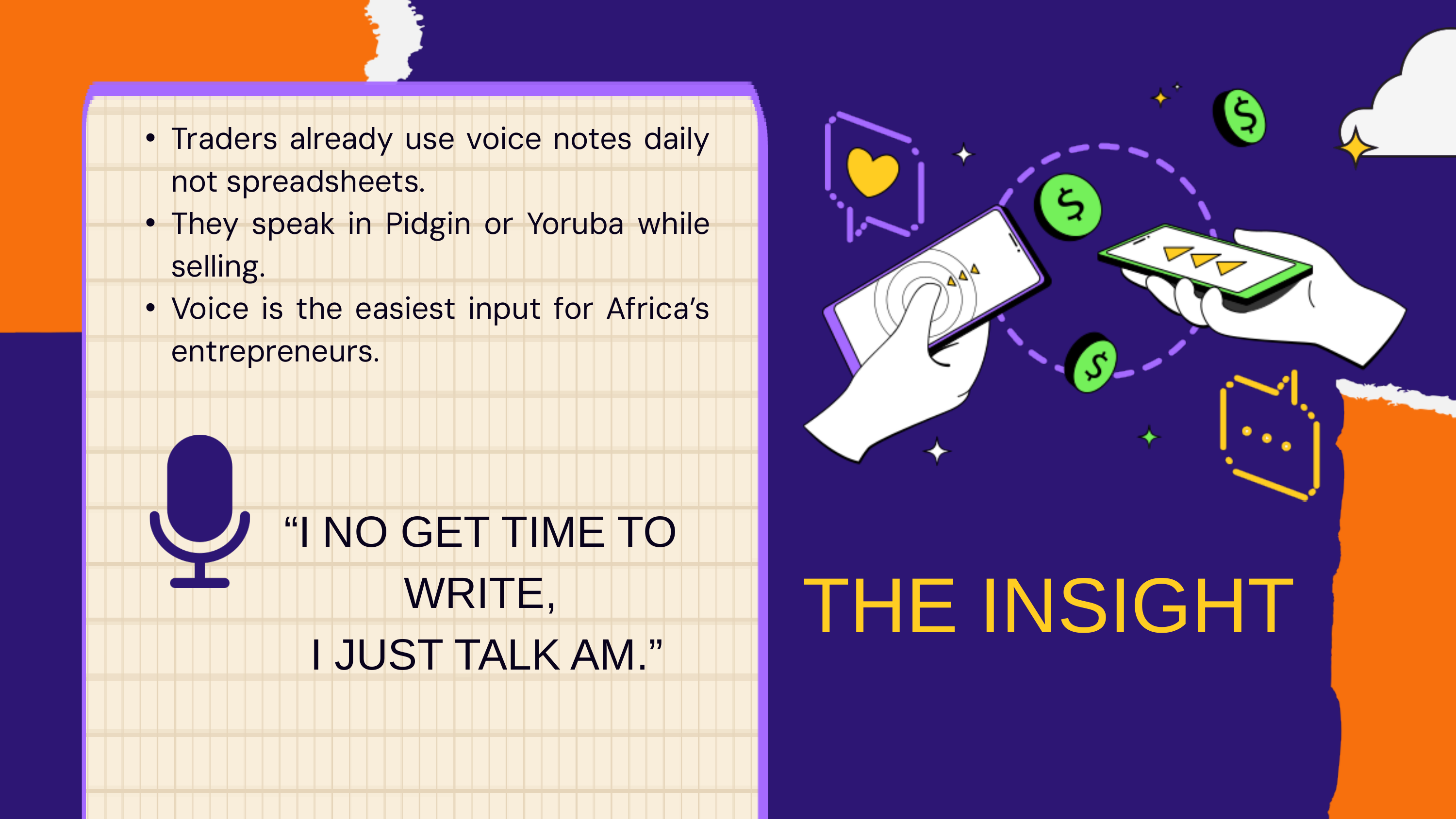

Traders already use voice notes daily not spreadsheets.
They speak in Pidgin or Yoruba while selling.
Voice is the easiest input for Africa’s entrepreneurs.

“I NO GET TIME TO WRITE,
 I JUST TALK AM.”
THE INSIGHT